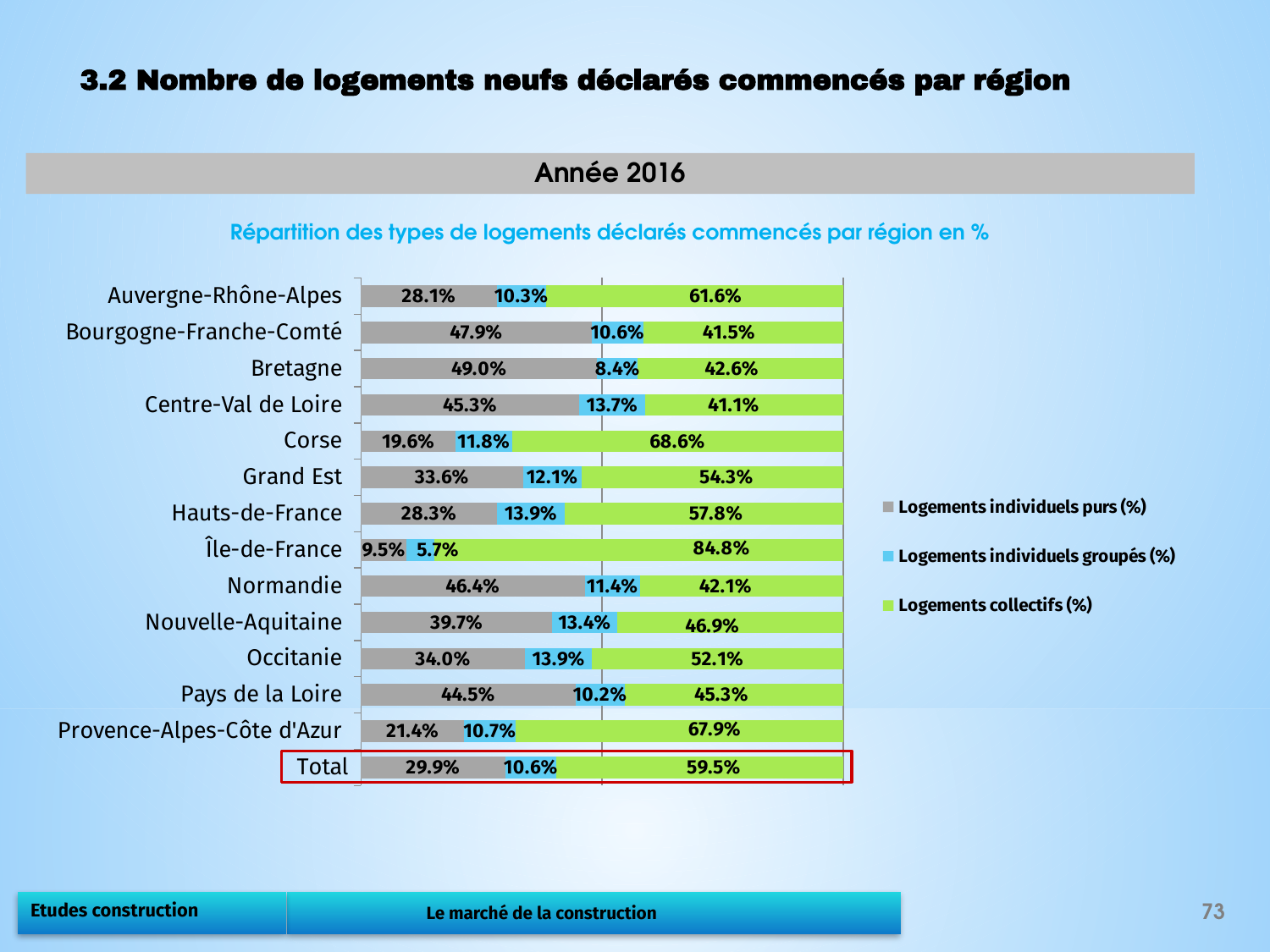

3.2 Nombre de logements neufs déclarés commencés par région
Année 2016
Répartition des types de logements déclarés commencés par région en %

### Chart

| Category | Logements individuels purs (%) | Logements individuels groupés (%) | Logements collectifs (%) |
|---|---|---|---|
|  Auvergne-Rhône-Alpes  | 0.28125 | 0.10294117647058823 | 0.6158088235294118 |
|  Bourgogne-Franche-Comté  | 0.4787234042553192 | 0.10638297872340426 | 0.4148936170212766 |
|  Bretagne  | 0.4900990099009901 | 0.08415841584158416 | 0.42574257425742573 |
|  Centre-Val de Loire  | 0.45263157894736844 | 0.1368421052631579 | 0.4105263157894737 |
|  Corse  | 0.19607843137254902 | 0.11764705882352941 | 0.6862745098039216 |
|  Grand Est  | 0.336322869955157 | 0.1210762331838565 | 0.5426008968609866 |
|  Hauts-de-France  | 0.28270042194092826 | 0.13924050632911392 | 0.5780590717299579 |
|  Île-de-France  | 0.09455587392550144 | 0.05730659025787966 | 0.8481375358166189 |
|  Normandie  | 0.4642857142857143 | 0.11428571428571428 | 0.42142857142857143 |
|  Nouvelle-Aquitaine  | 0.39690721649484534 | 0.13402061855670103 | 0.4690721649484536 |
|  Occitanie  | 0.3402777777777778 | 0.1388888888888889 | 0.5208333333333334 |
|  Pays de la Loire  | 0.4449152542372881 | 0.1016949152542373 | 0.4533898305084746 |
|  Provence-Alpes-Côte d'Azur  | 0.2138728323699422 | 0.1069364161849711 | 0.6791907514450867 |
| Total | 0.29924036896364625 | 0.10607704829083017 | 0.5946825827455237 |
73